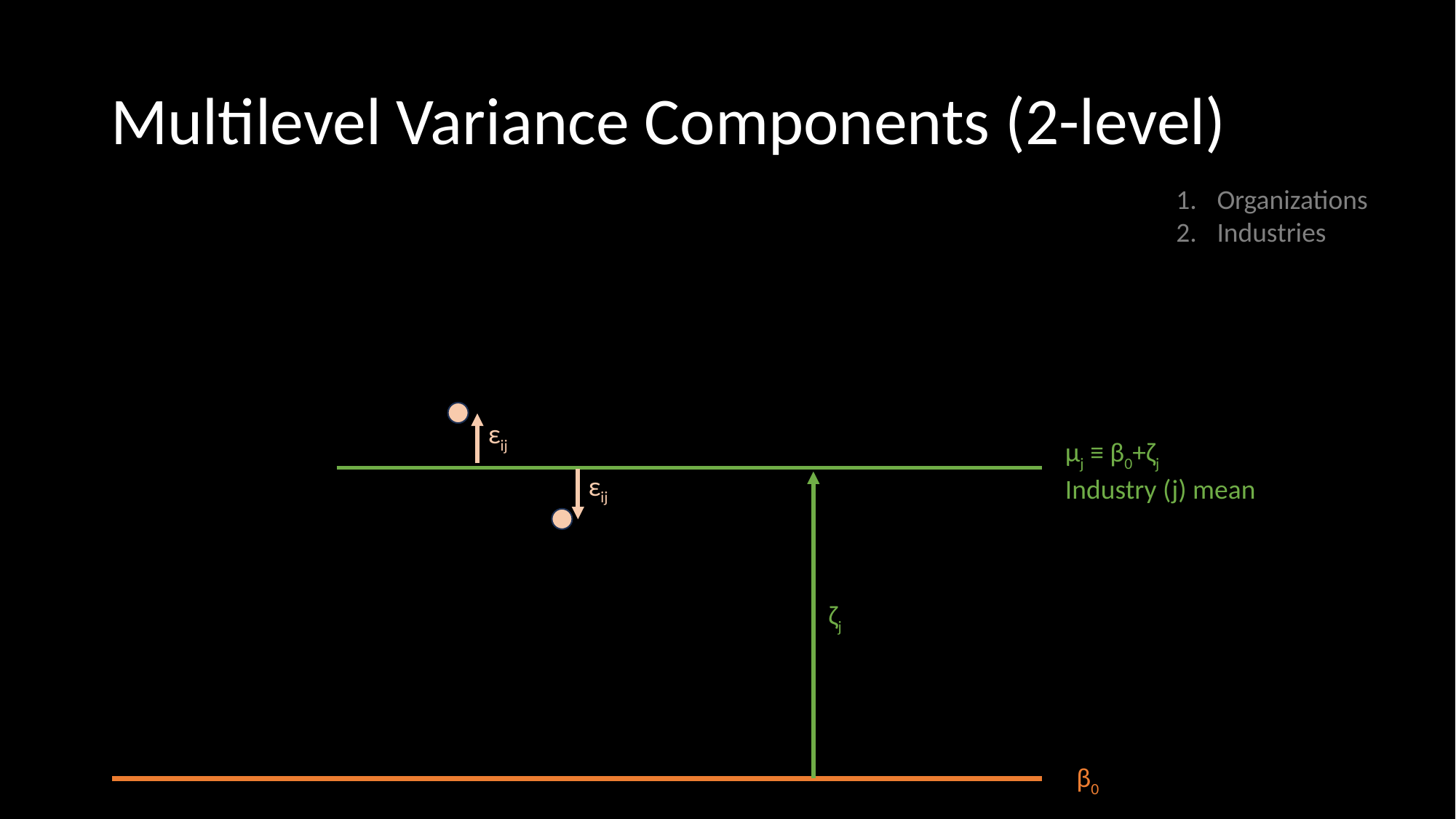

# Multilevel Variance Components (2-level)
Organizations
Industries

εij
μj ≡ β0+ζj
Industry (j) mean
εij

ζj
β0